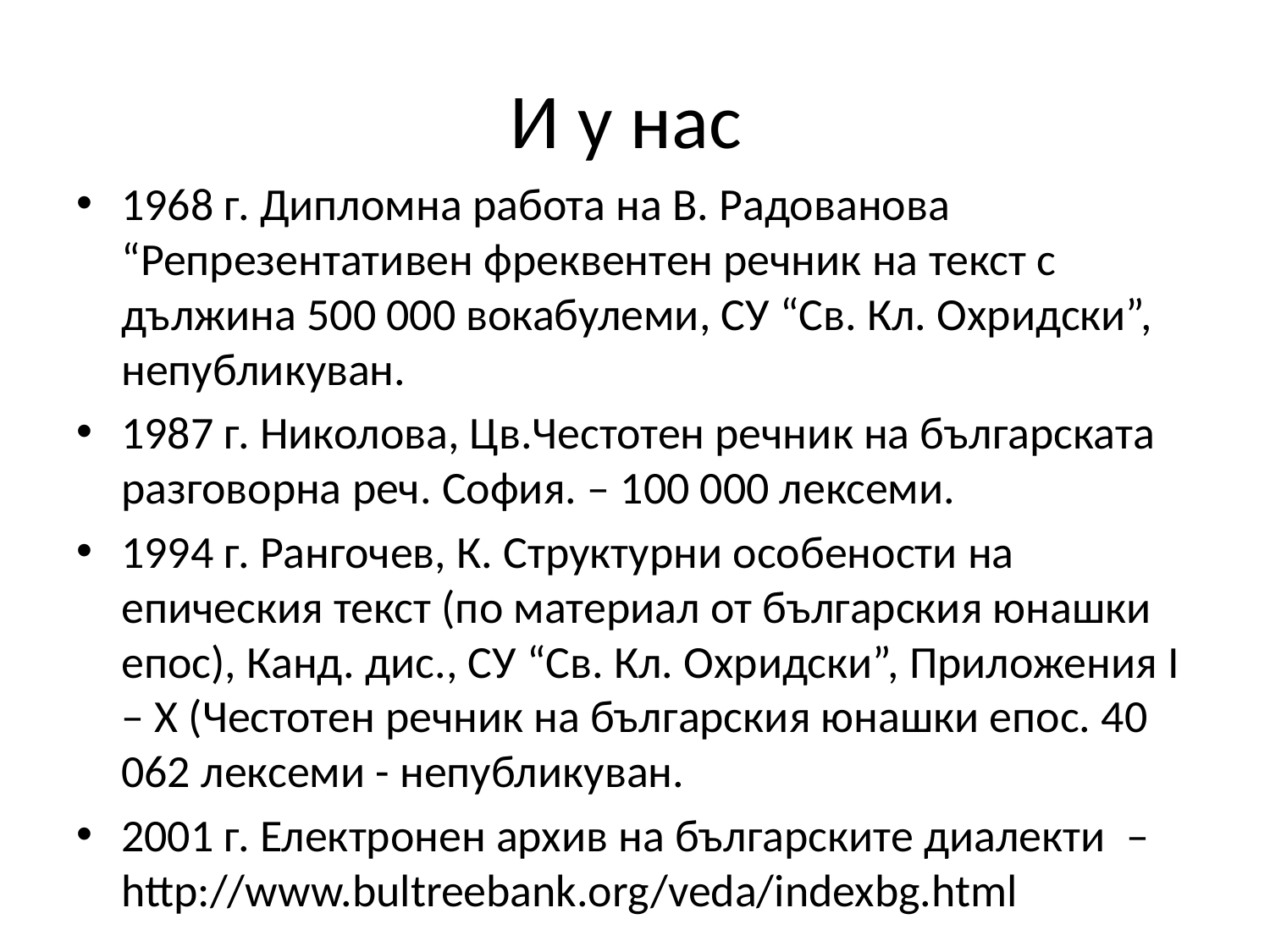

# И у нас
1968 г. Дипломна работа на В. Радованова “Репрезентативен фреквентен речник на текст с дължина 500 000 вокабулеми, СУ “Св. Кл. Охридски”, непубликуван.
1987 г. Николова, Цв.Честотен речник на българската разговорна реч. София. – 100 000 лексеми.
1994 г. Рангочев, К. Структурни особености на епическия текст (по материал от българския юнашки епос), Канд. дис., СУ “Св. Кл. Охридски”, Приложения І – Х (Честотен речник на българския юнашки епос. 40 062 лексеми - непубликуван.
2001 г. Електронен архив на българските диалекти  – http://www.bultreebank.org/veda/indexbg.html